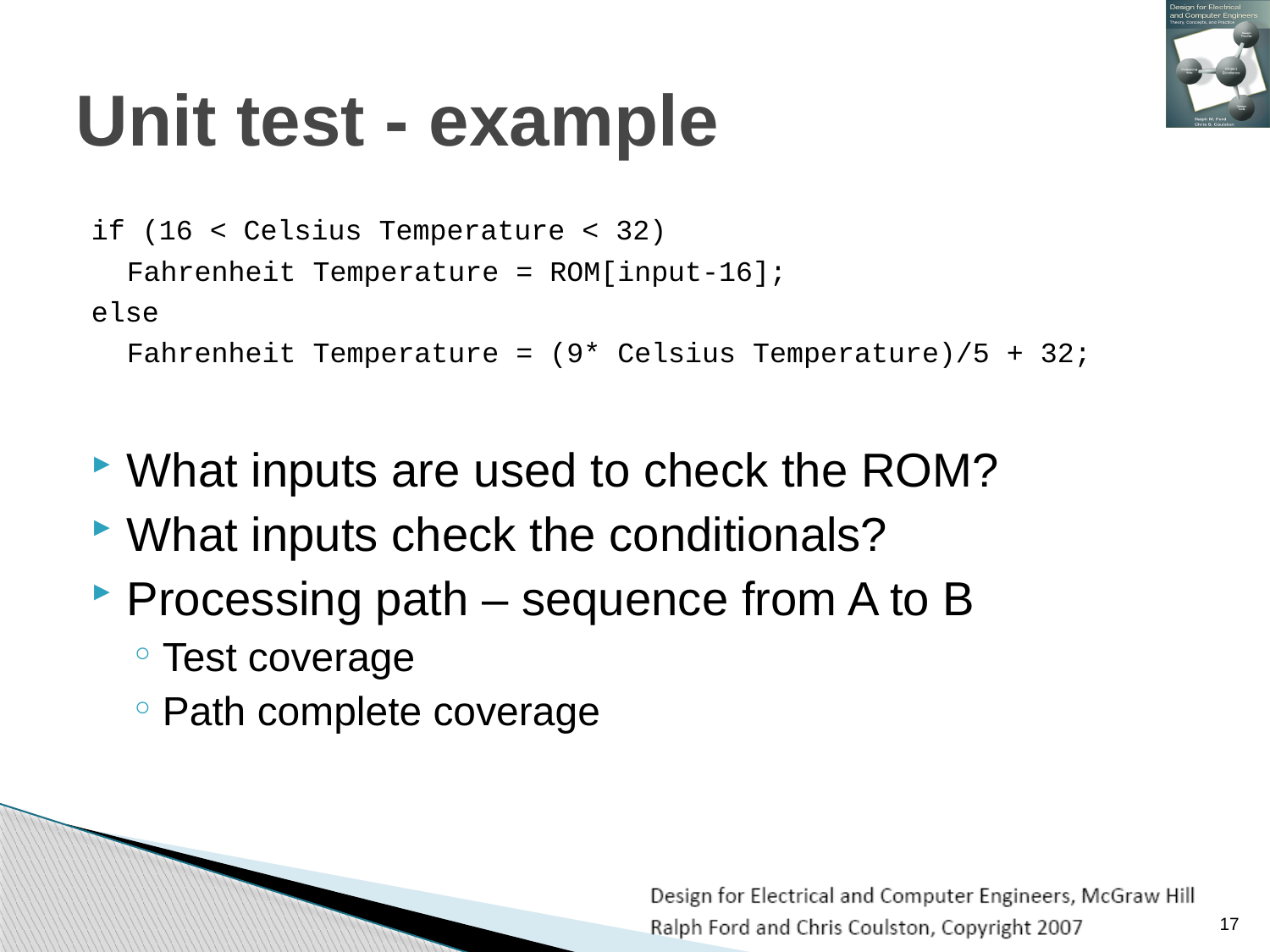

# Unit test - example
if (16 < Celsius Temperature < 32)
	Fahrenheit Temperature = ROM[input-16];
else
	Fahrenheit Temperature = (9* Celsius Temperature)/5 + 32;

What inputs are used to check the ROM?
What inputs check the conditionals?
Processing path – sequence from A to B
Test coverage
Path complete coverage
17